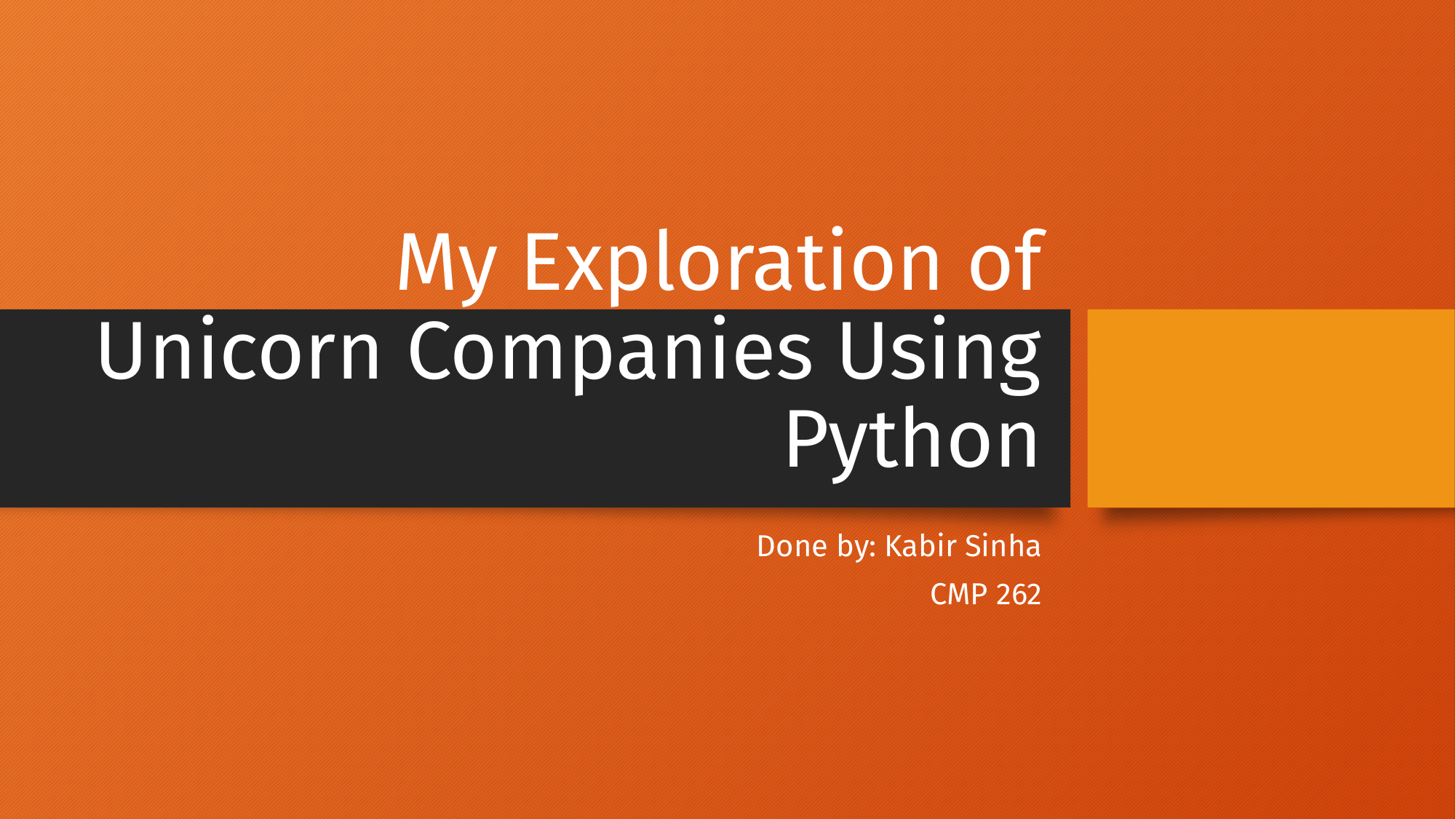

# My Exploration of Unicorn Companies Using Python
Done by: Kabir Sinha
CMP 262